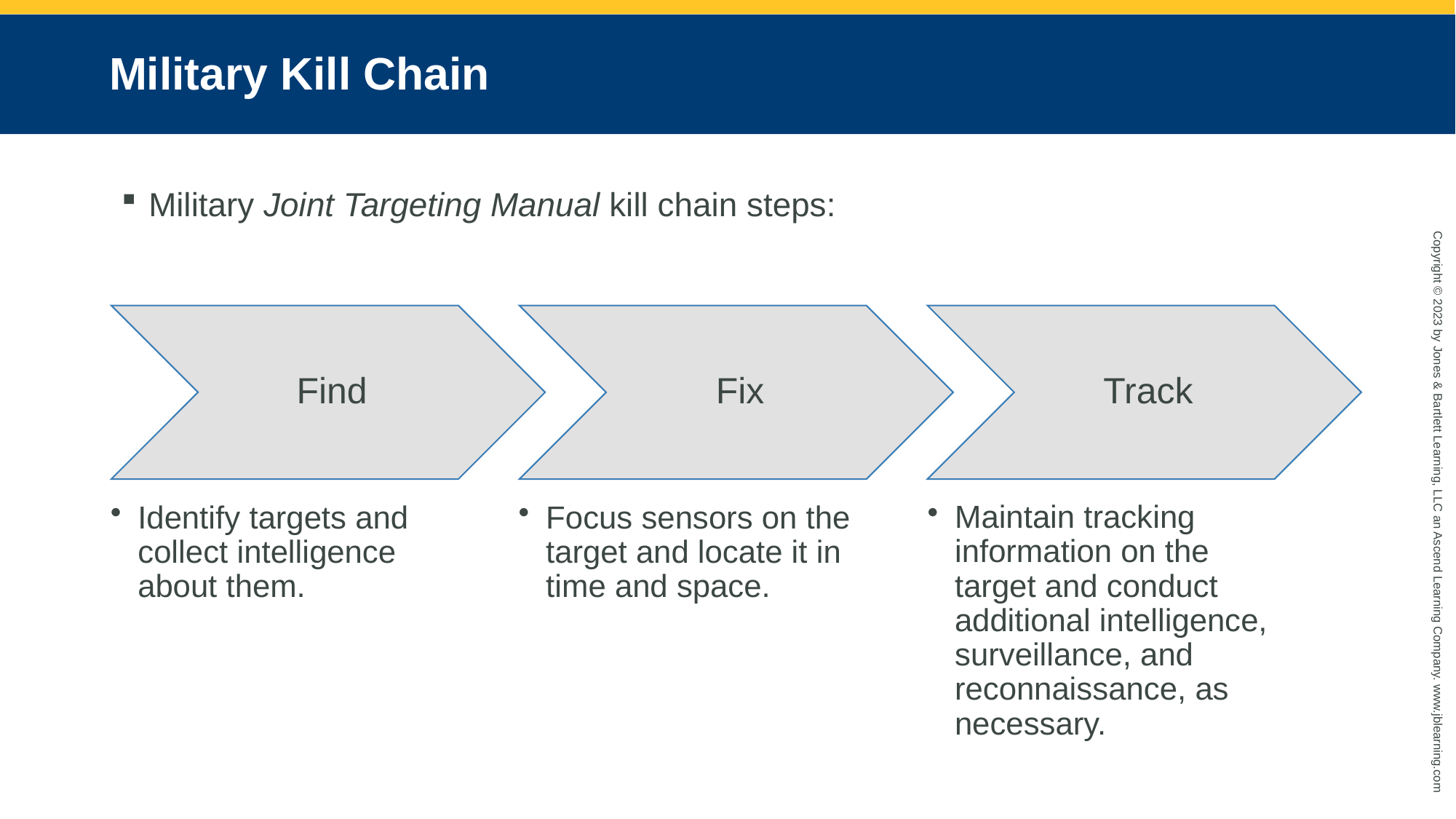

# Military Kill Chain
Military Joint Targeting Manual kill chain steps:

Find
Identify targets and collect intelligence about them.
Fix
Focus sensors on the target and locate it in time and space.
Track
Maintain tracking information on the target and conduct additional intelligence, surveillance, and reconnaissance, as necessary.